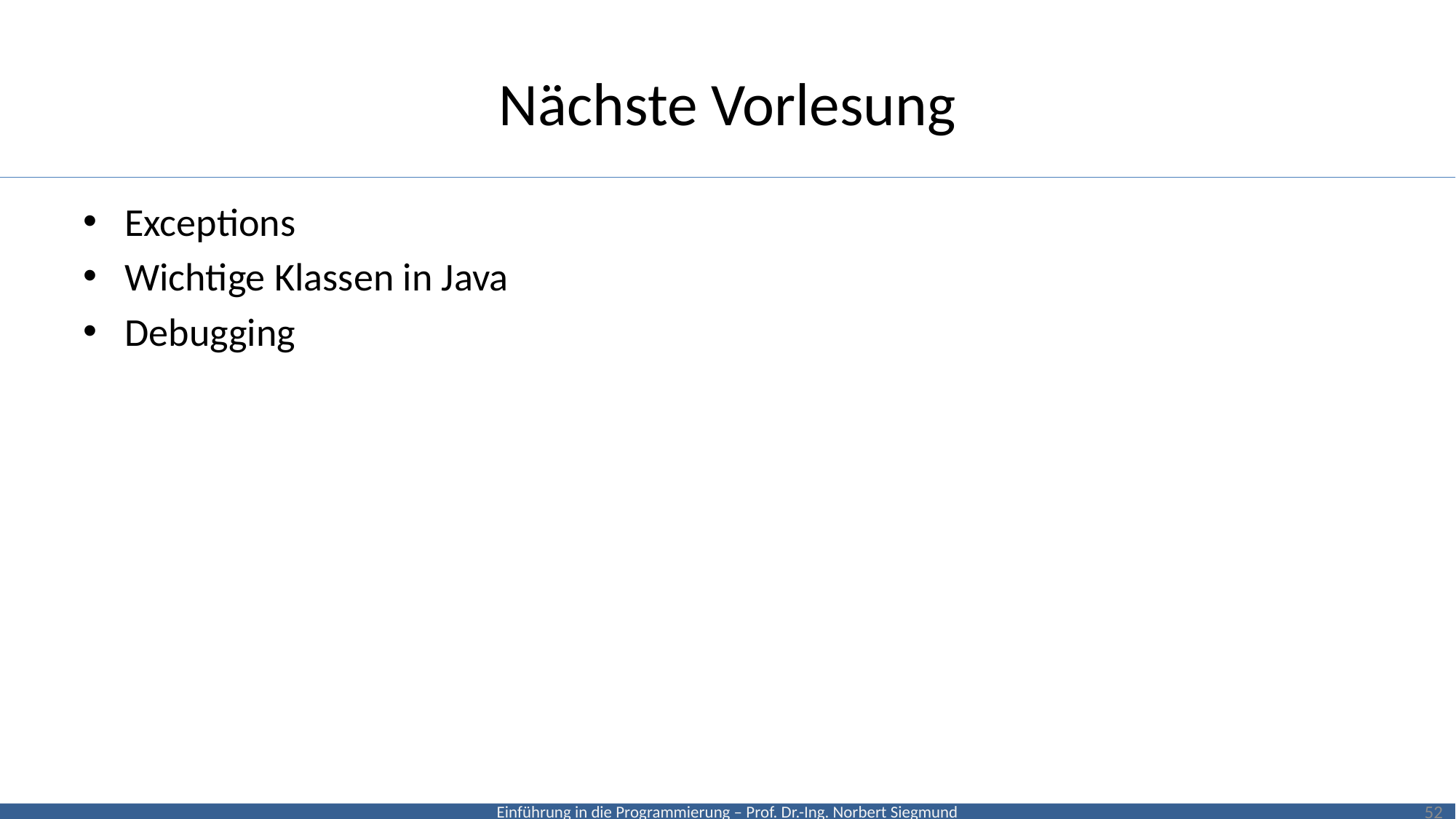

# Nächste Vorlesung
Exceptions
Wichtige Klassen in Java
Debugging
52